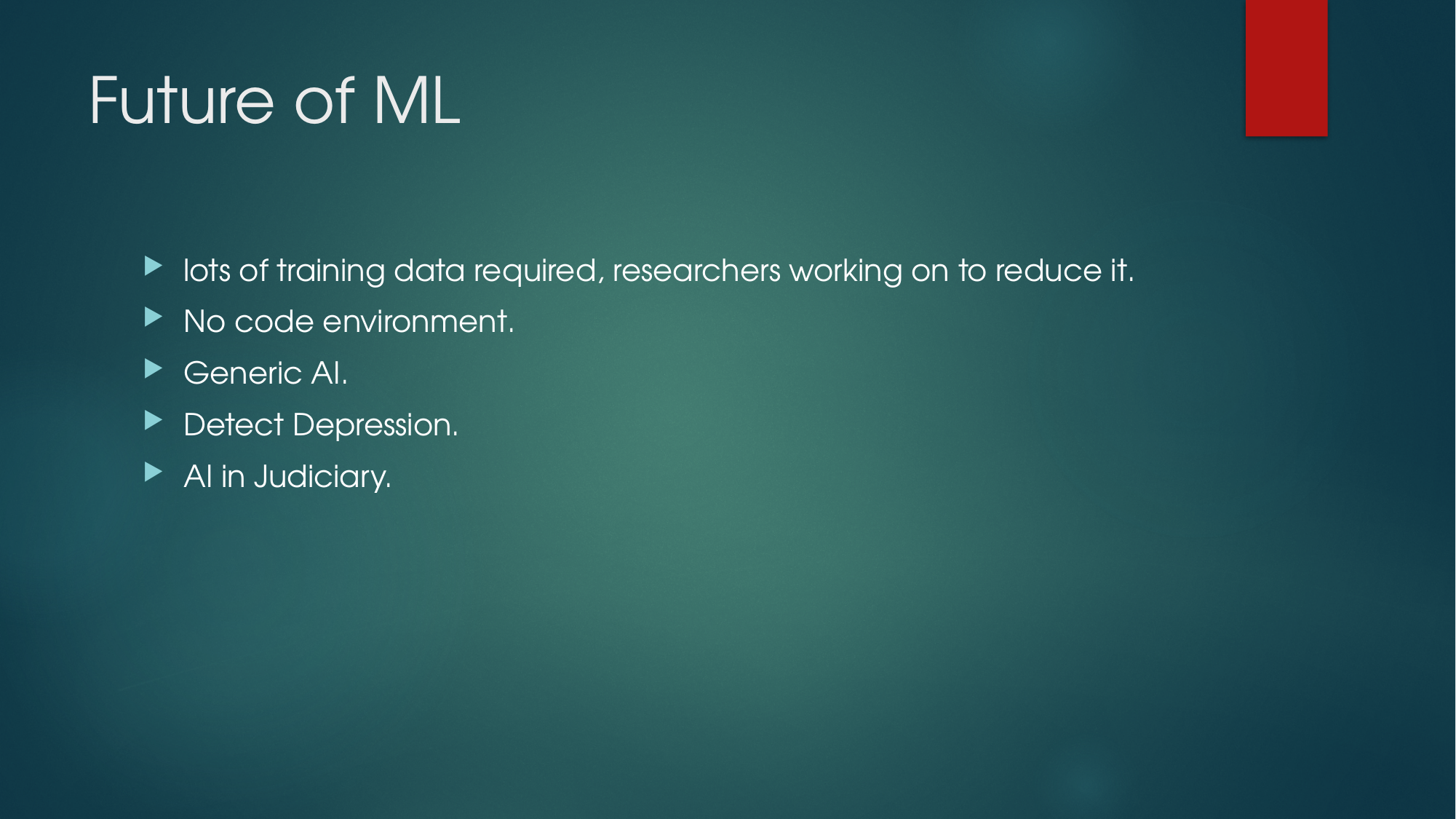

# Future of ML
lots of training data required, researchers working on to reduce it.
No code environment.
Generic AI.
Detect Depression.
AI in Judiciary.